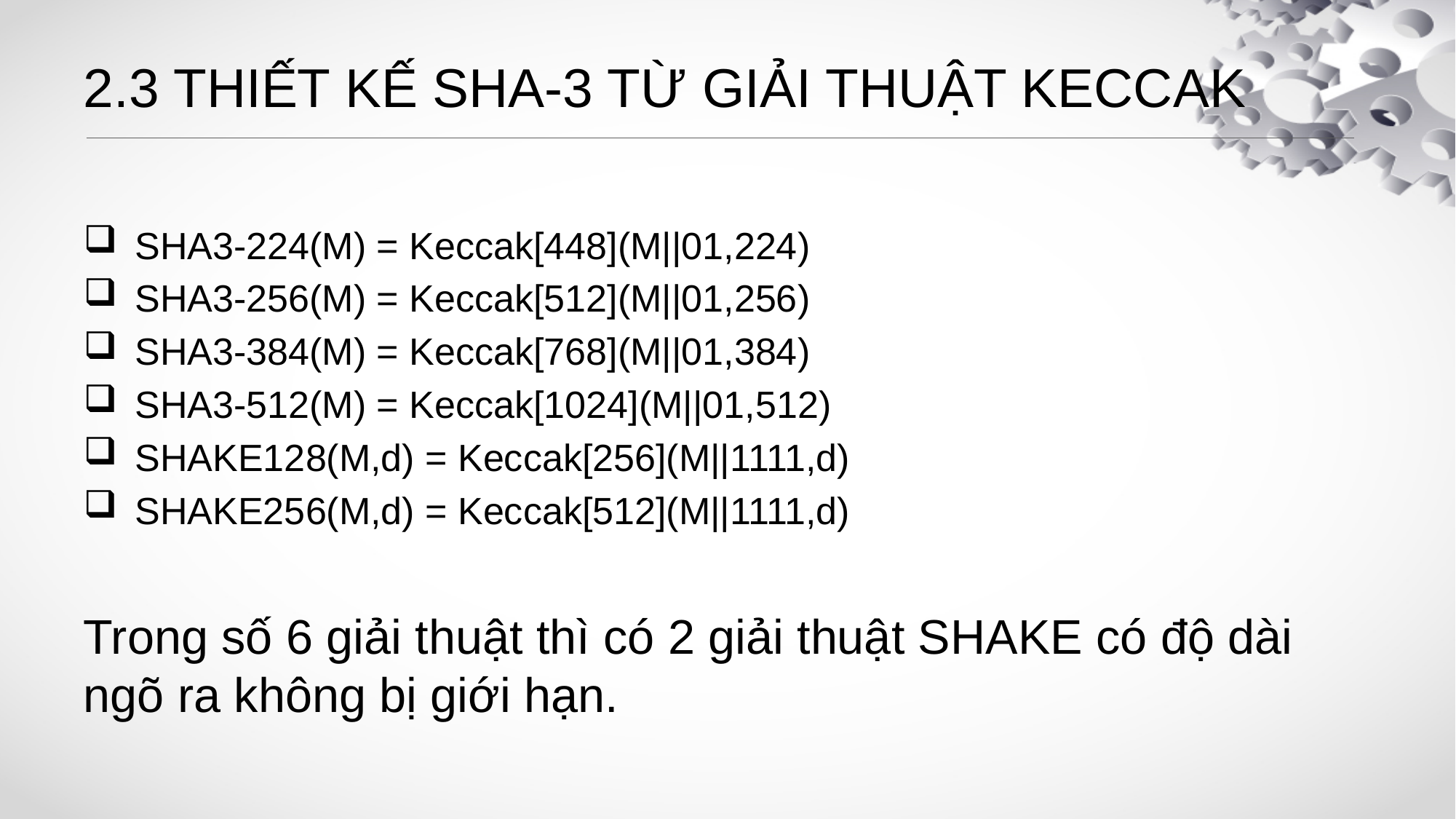

# 2.3 THIẾT KẾ SHA-3 TỪ GIẢI THUẬT KECCAK

 SHA3-224(M) = Keccak[448](M||01,224)
 SHA3-256(M) = Keccak[512](M||01,256)
 SHA3-384(M) = Keccak[768](M||01,384)
 SHA3-512(M) = Keccak[1024](M||01,512)
 SHAKE128(M,d) = Keccak[256](M||1111,d)
 SHAKE256(M,d) = Keccak[512](M||1111,d)

Trong số 6 giải thuật thì có 2 giải thuật SHAKE có độ dài ngõ ra không bị giới hạn.